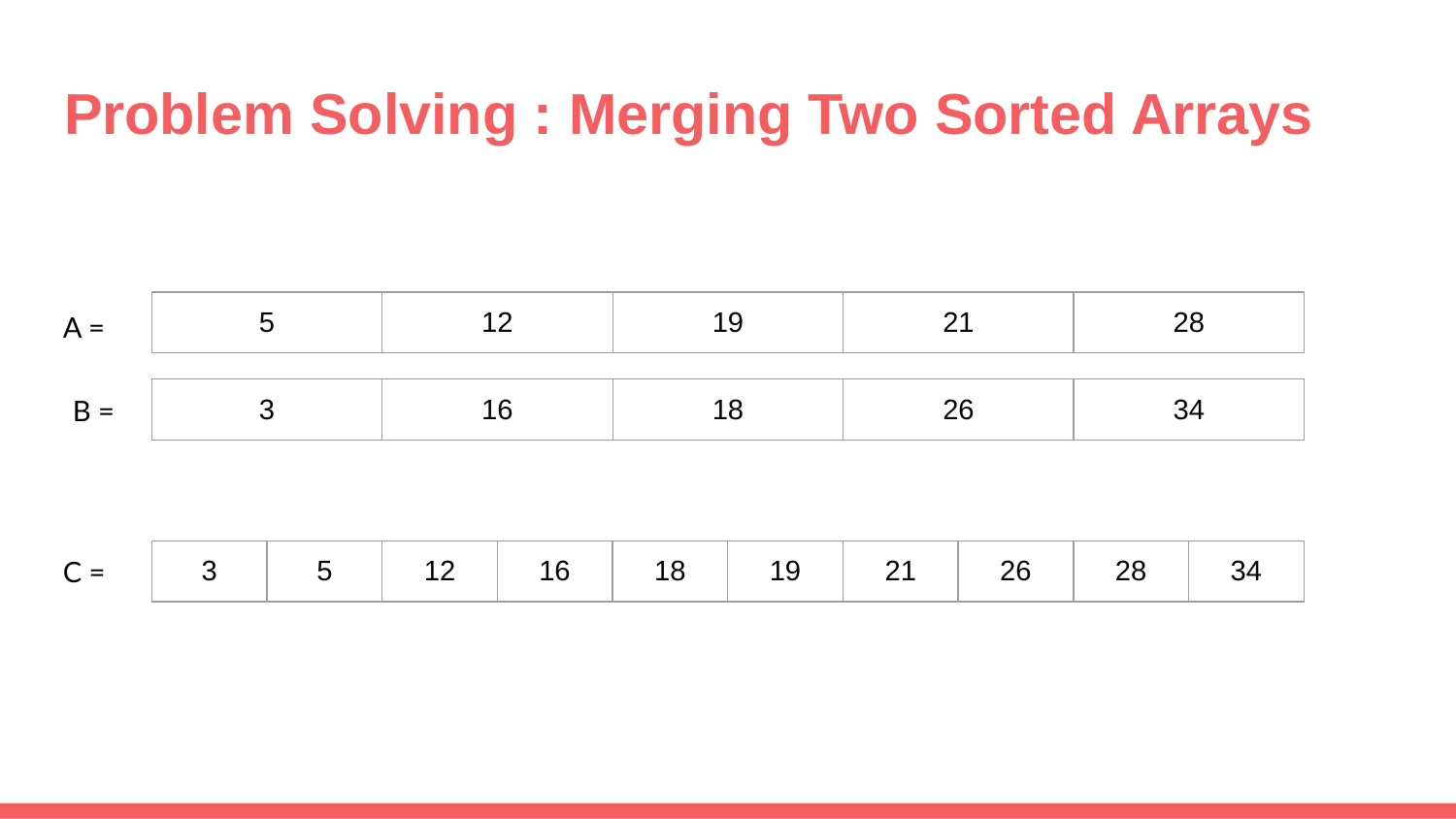

# Problem Solving : Merging Two Sorted Arrays

| 5 | 12 | 19 | 21 | 28 |
| --- | --- | --- | --- | --- |
A =
B =
| 3 | 16 | 18 | 26 | 34 |
| --- | --- | --- | --- | --- |
C =
| 3 | 5 | 12 | 16 | 18 | 19 | 21 | 26 | 28 | 34 |
| --- | --- | --- | --- | --- | --- | --- | --- | --- | --- |